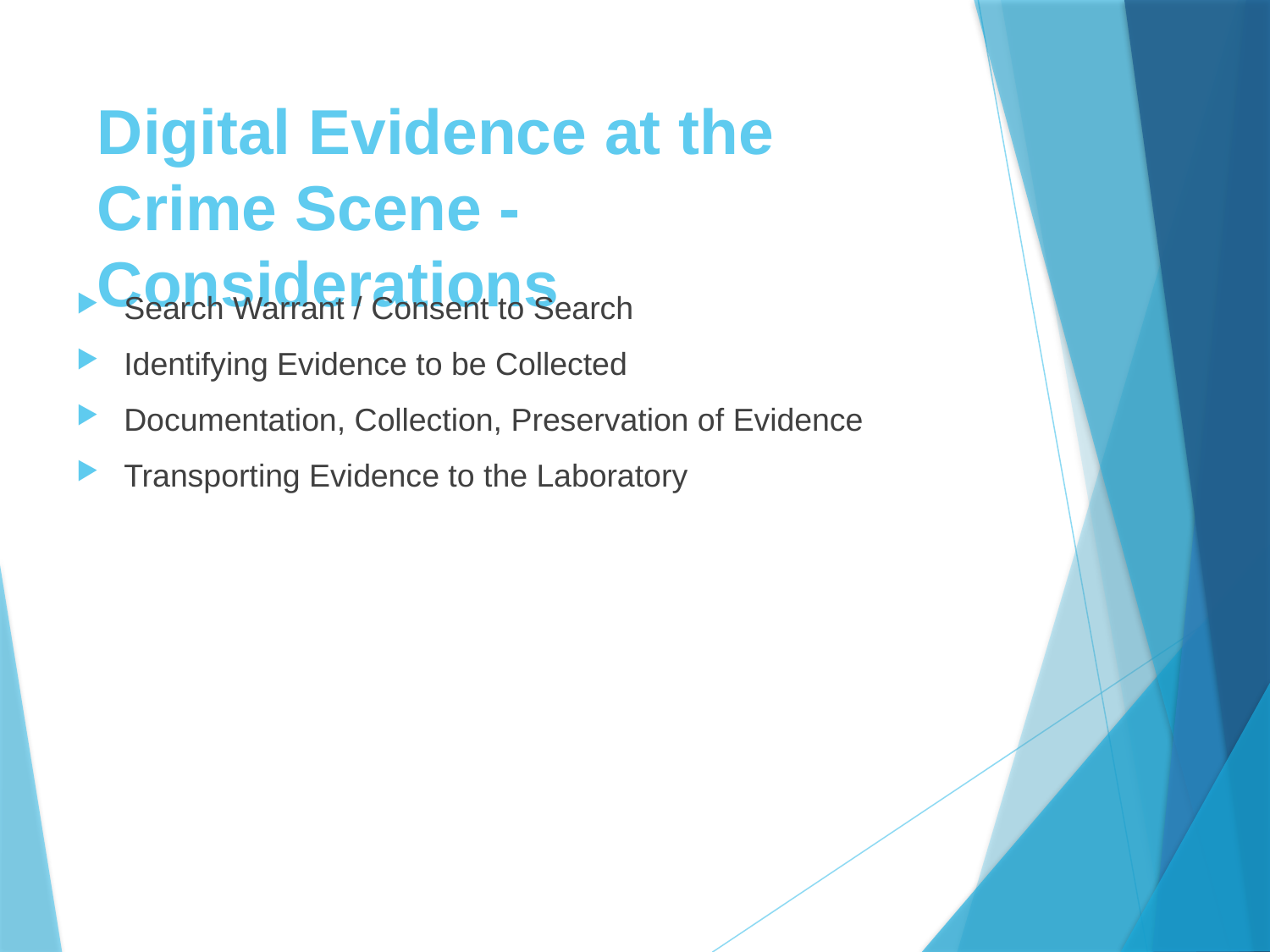

# Digital Evidence at the Crime Scene - Considerations
Search Warrant / Consent to Search
Identifying Evidence to be Collected
Documentation, Collection, Preservation of Evidence
Transporting Evidence to the Laboratory